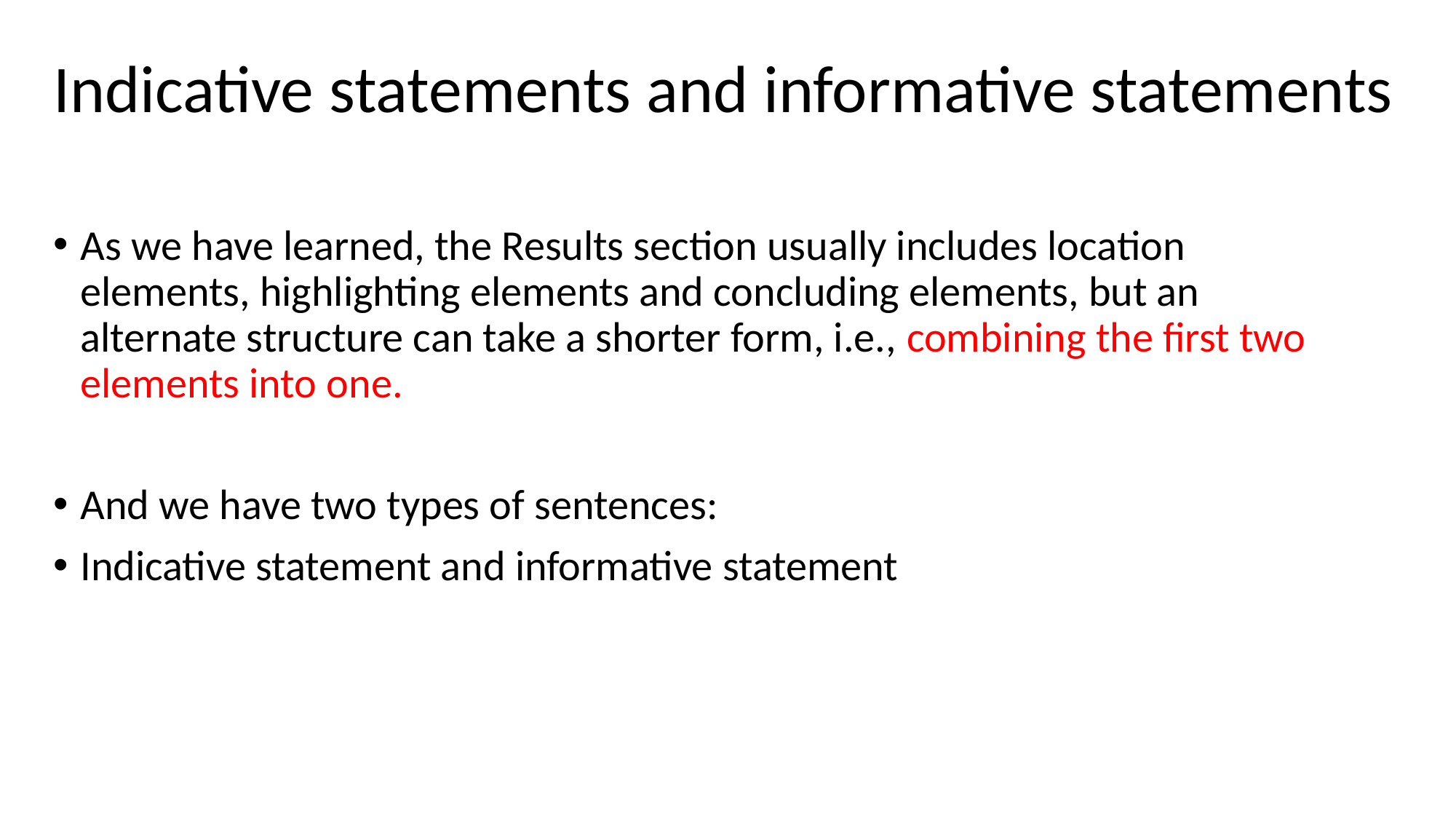

# Indicative statements and informative statements
As we have learned, the Results section usually includes location elements, highlighting elements and concluding elements, but an alternate structure can take a shorter form, i.e., combining the first two elements into one.

And we have two types of sentences:
Indicative statement and informative statement